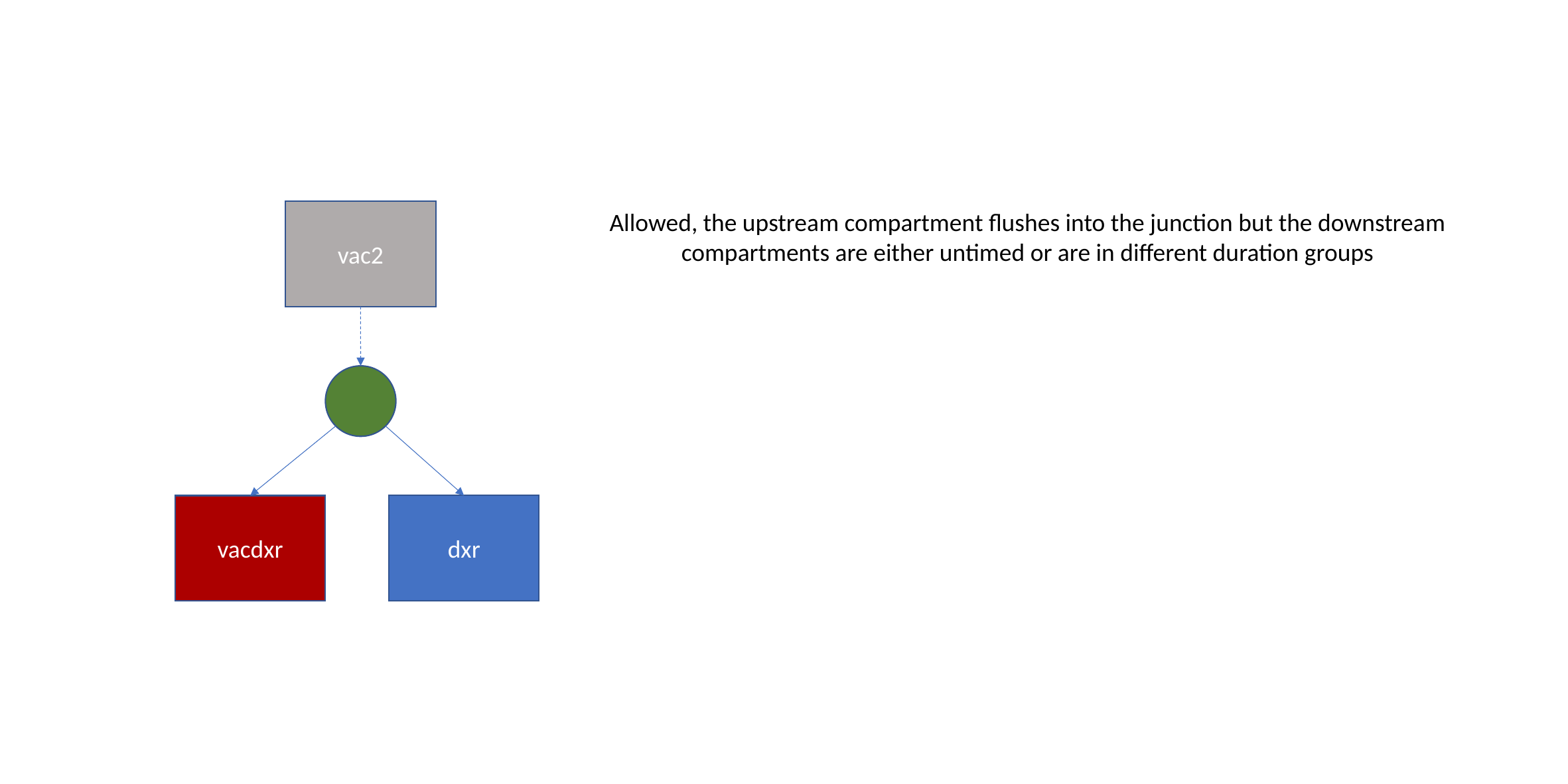

vac2
Allowed, the upstream compartment flushes into the junction but the downstream compartments are either untimed or are in different duration groups

dxr
vacdxr